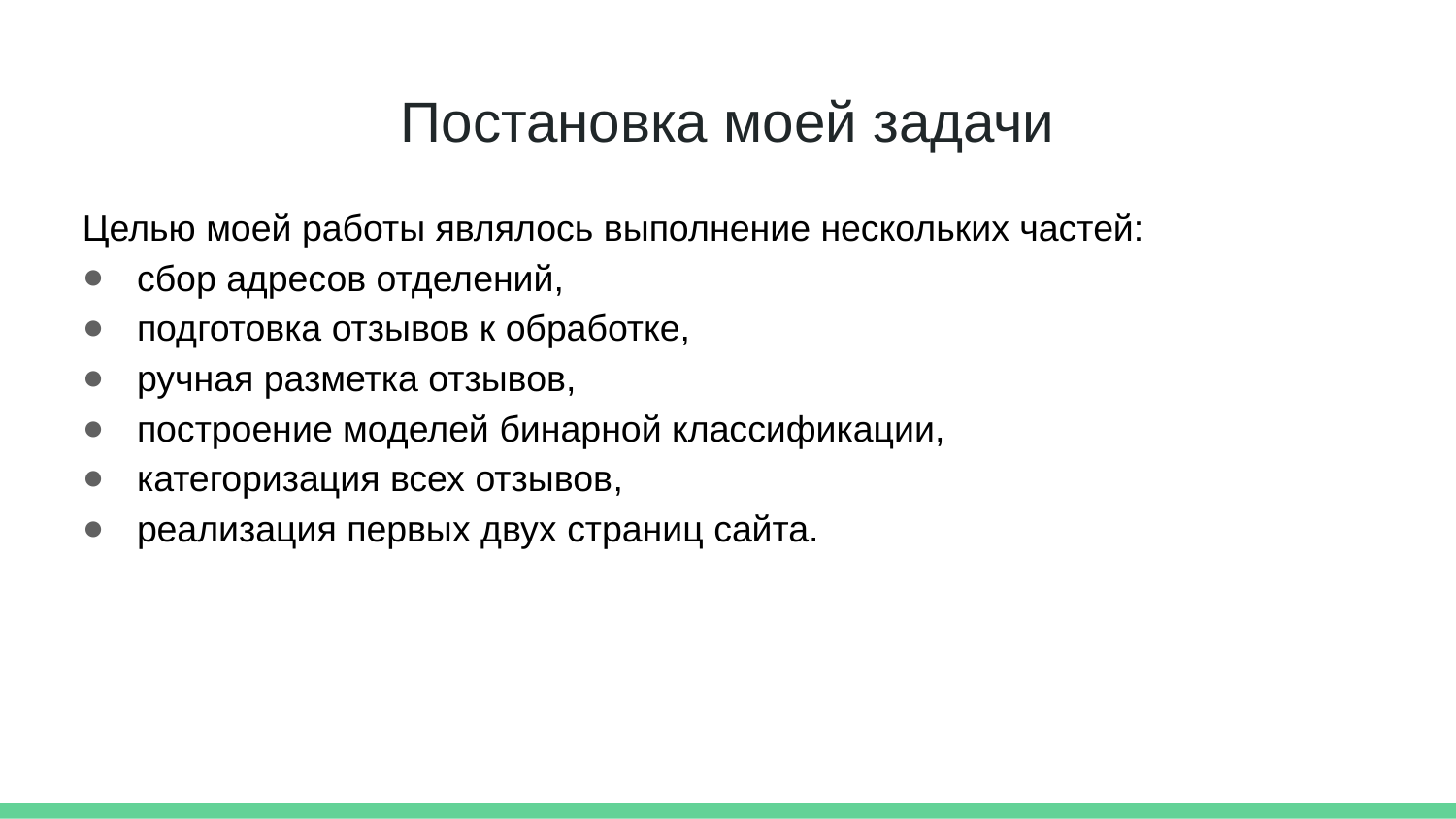

# Постановка моей задачи
Целью моей работы являлось выполнение нескольких частей:
сбор адресов отделений,
подготовка отзывов к обработке,
ручная разметка отзывов,
построение моделей бинарной классификации,
категоризация всех отзывов,
реализация первых двух страниц сайта.